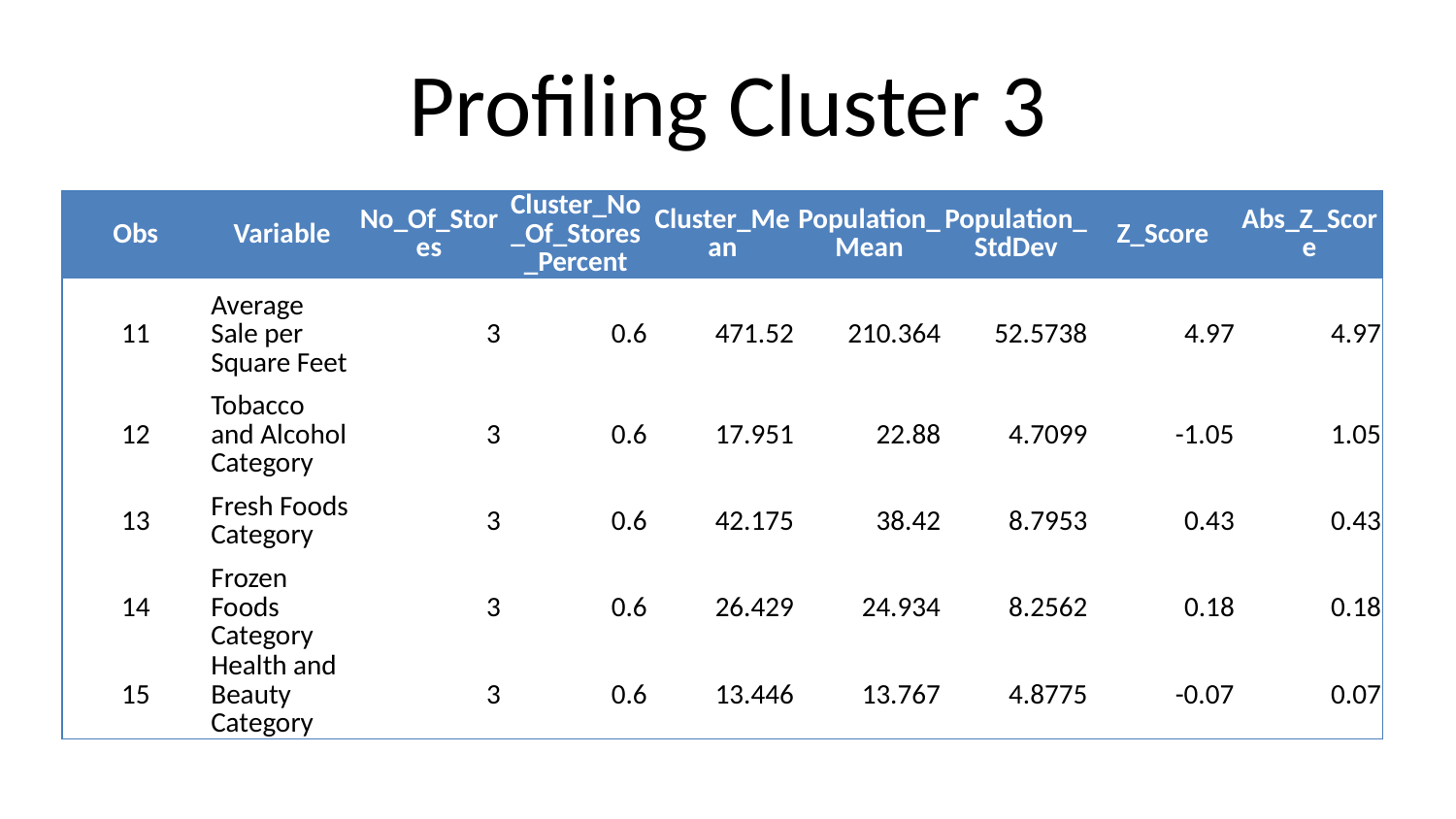

# Profiling Cluster 3
| Obs | Variable | No\_Of\_Stores | Cluster\_No\_Of\_Stores\_Percent | Cluster\_Mean | Population\_Mean | Population\_StdDev | Z\_Score | Abs\_Z\_Score |
| --- | --- | --- | --- | --- | --- | --- | --- | --- |
| 11 | Average Sale per Square Feet | 3 | 0.6 | 471.52 | 210.364 | 52.5738 | 4.97 | 4.97 |
| 12 | Tobacco and Alcohol Category | 3 | 0.6 | 17.951 | 22.88 | 4.7099 | -1.05 | 1.05 |
| 13 | Fresh Foods Category | 3 | 0.6 | 42.175 | 38.42 | 8.7953 | 0.43 | 0.43 |
| 14 | Frozen Foods Category | 3 | 0.6 | 26.429 | 24.934 | 8.2562 | 0.18 | 0.18 |
| 15 | Health and Beauty Category | 3 | 0.6 | 13.446 | 13.767 | 4.8775 | -0.07 | 0.07 |